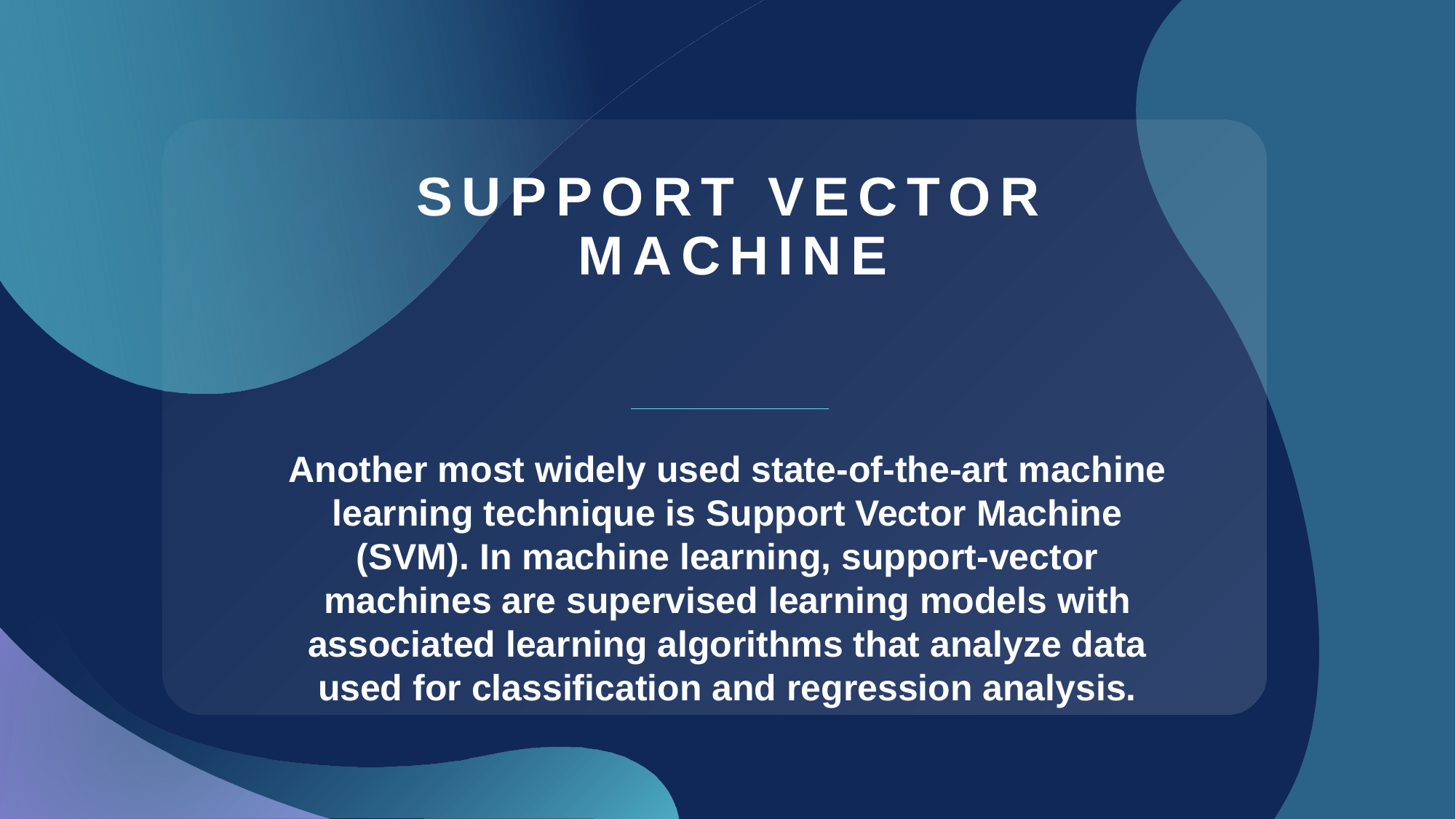

# Support Vector Machine
Another most widely used state-of-the-art machine learning technique is Support Vector Machine (SVM). In machine learning, support-vector machines are supervised learning models with associated learning algorithms that analyze data used for classification and regression analysis.